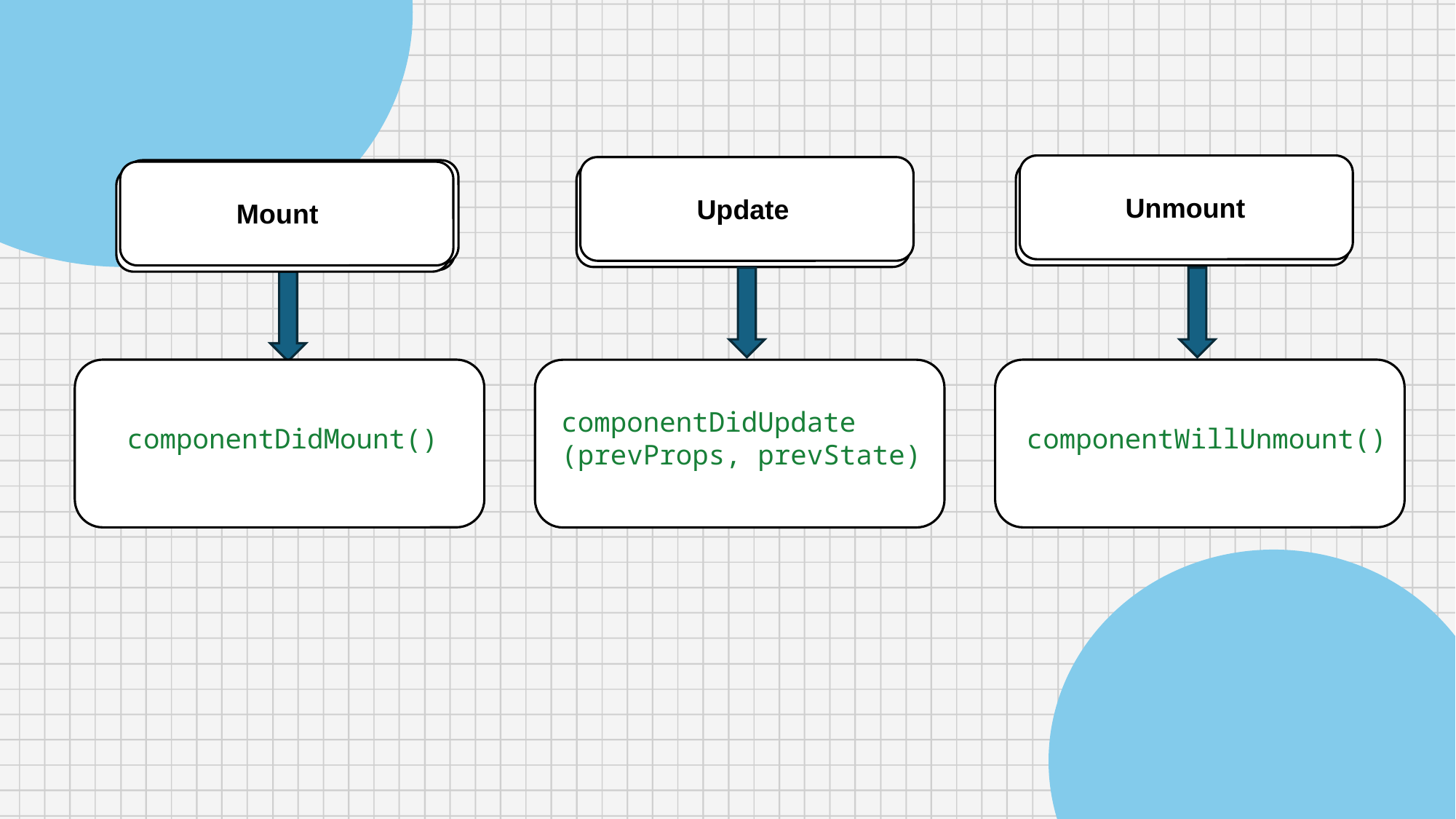

Unmount

Update

Mount

componentDidUpdate
(prevProps, prevState)
componentDidMount()
componentWillUnmount()

Mount

 Unmount